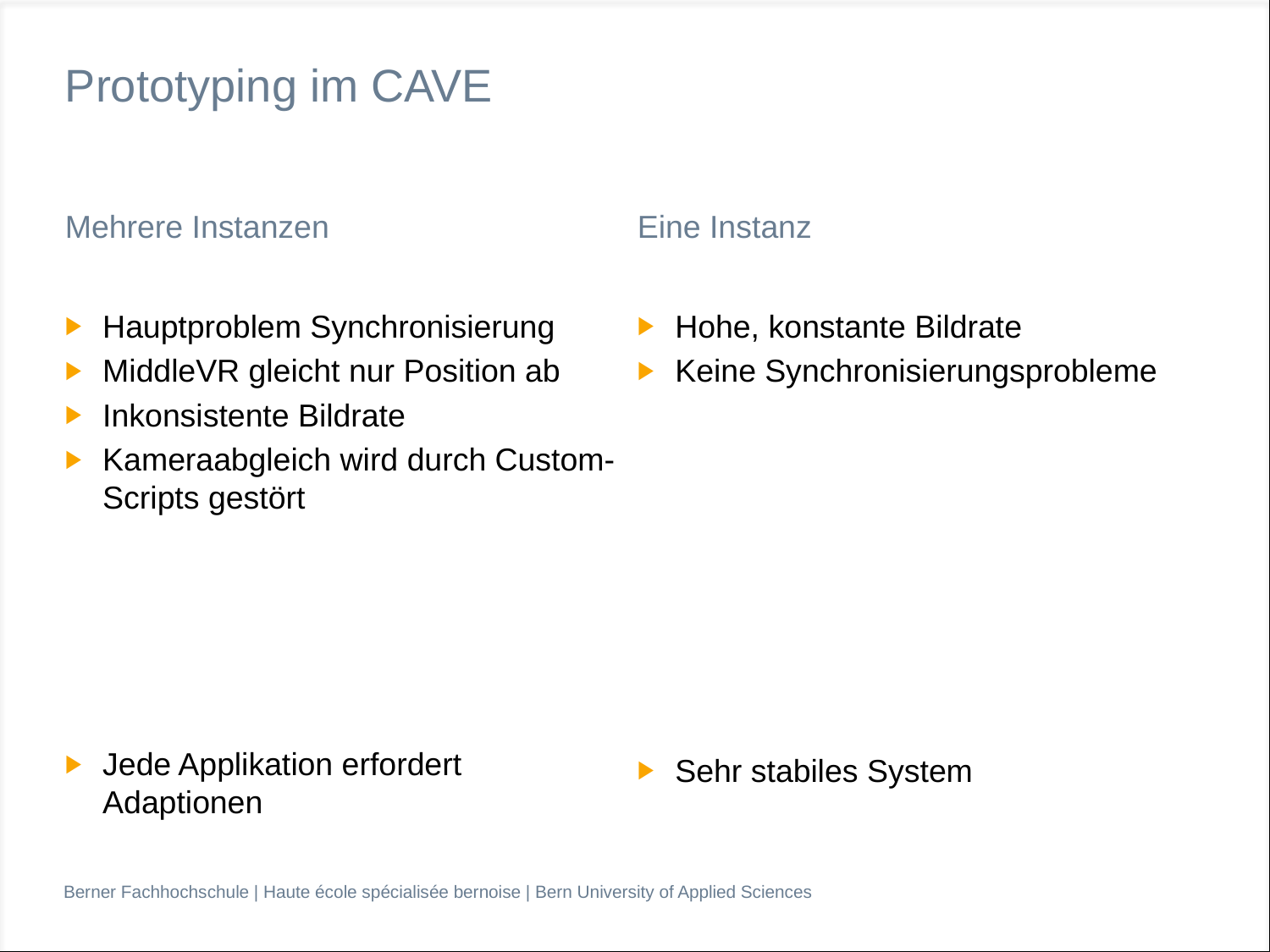

# Prototyping im CAVE
Mehrere Instanzen
Eine Instanz
Hauptproblem Synchronisierung
MiddleVR gleicht nur Position ab
Inkonsistente Bildrate
Kameraabgleich wird durch Custom-Scripts gestört

Jede Applikation erfordert Adaptionen

Hohe, konstante Bildrate
Keine Synchronisierungsprobleme

Sehr stabiles System